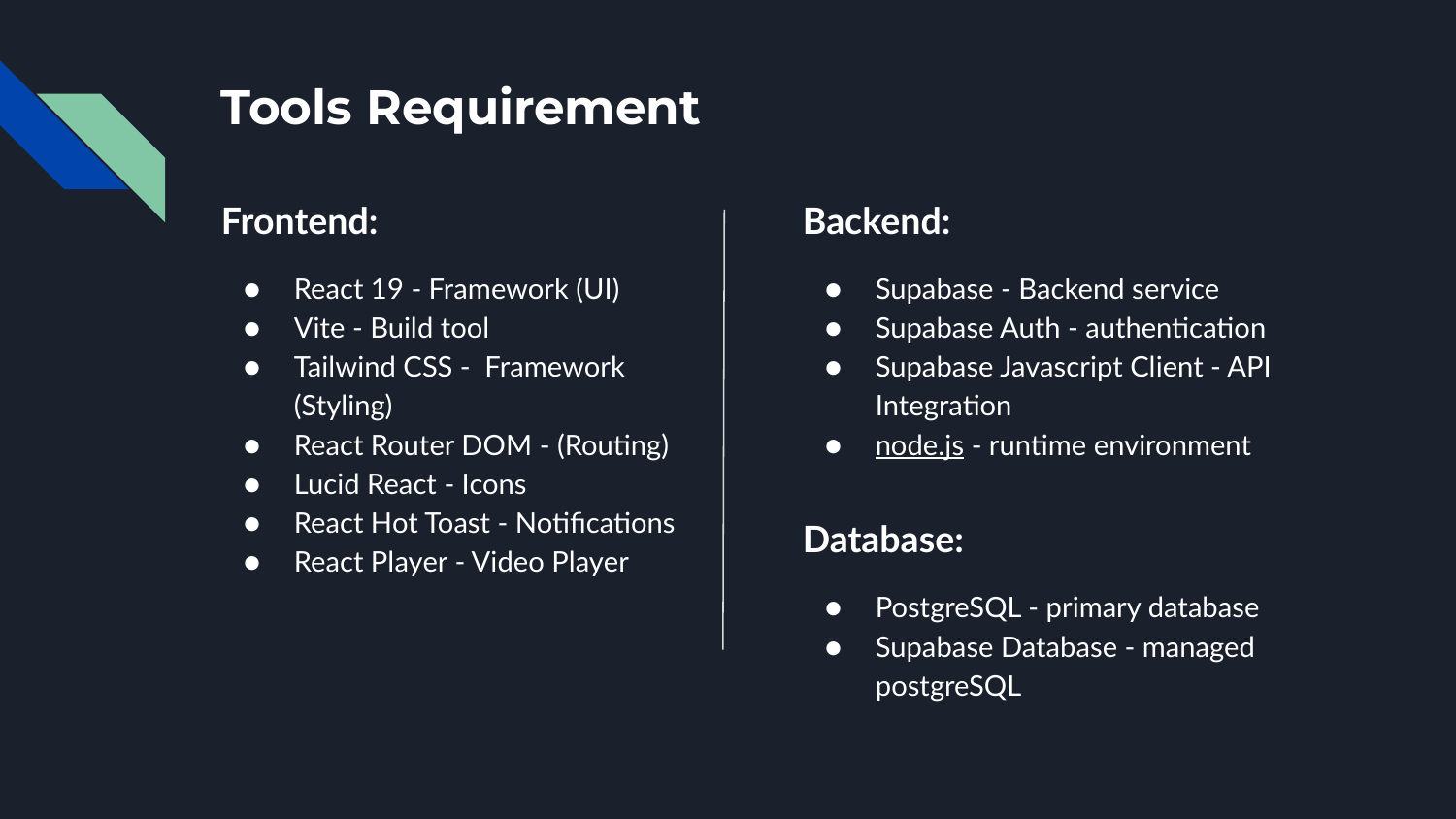

# Tools Requirement
Frontend:
React 19 - Framework (UI)
Vite - Build tool
Tailwind CSS -  Framework (Styling)
React Router DOM - (Routing)
Lucid React - Icons
React Hot Toast - Notifications
React Player - Video Player
Backend:
Supabase - Backend service
Supabase Auth - authentication
Supabase Javascript Client - API Integration
node.js - runtime environment

Database:
PostgreSQL - primary database
Supabase Database - managed postgreSQL